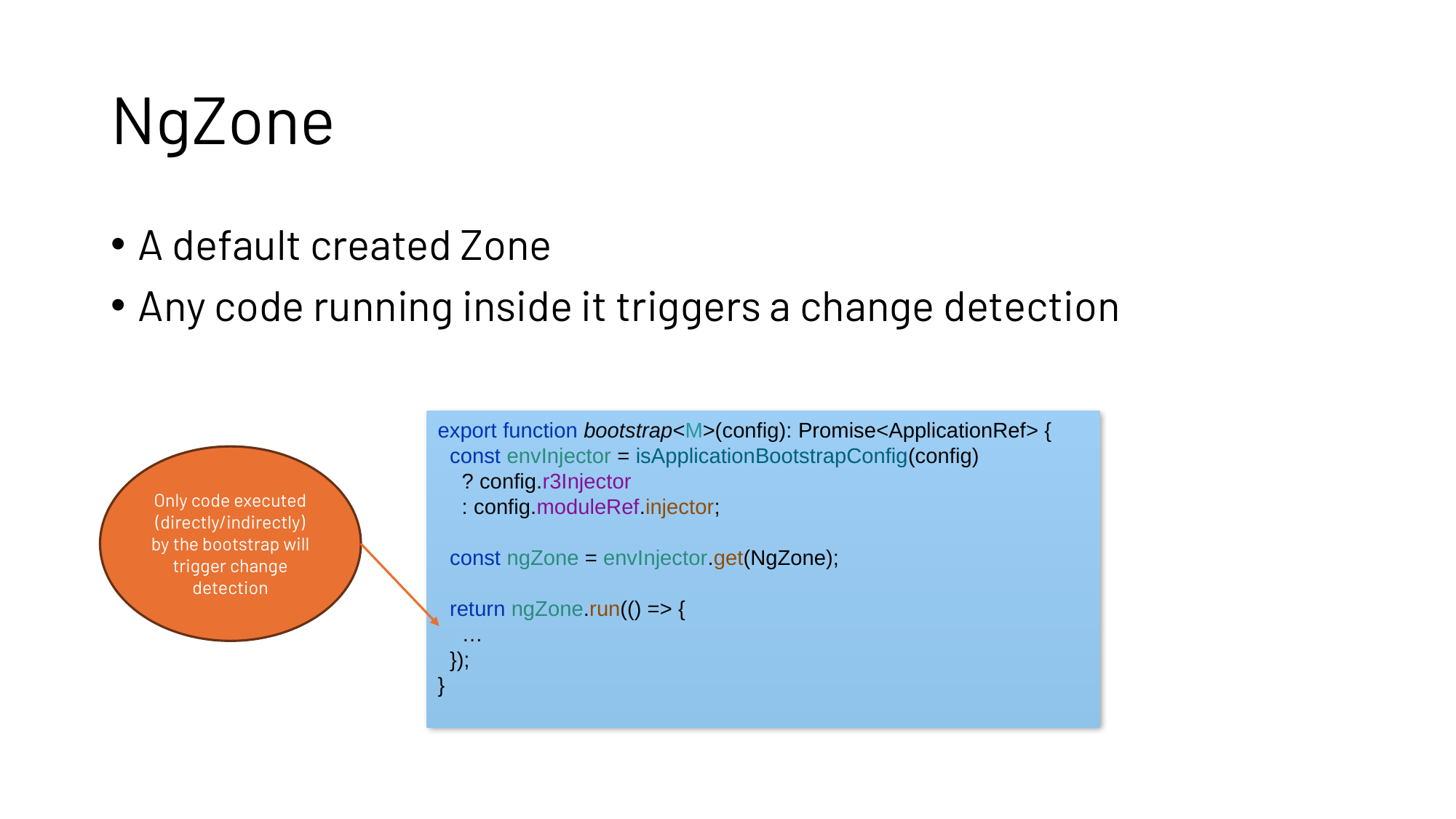

# NgZone
A default created Zone
Any code running inside it triggers a change detection
export function bootstrap<M>(config): Promise<ApplicationRef> {
  const envInjector = isApplicationBootstrapConfig(config)
    ? config.r3Injector
    : config.moduleRef.injector;
  const ngZone = envInjector.get(NgZone);
  return ngZone.run(() => {
    …
  });
}

Only code executed (directly/indirectly) by the bootstrap will trigger change detection